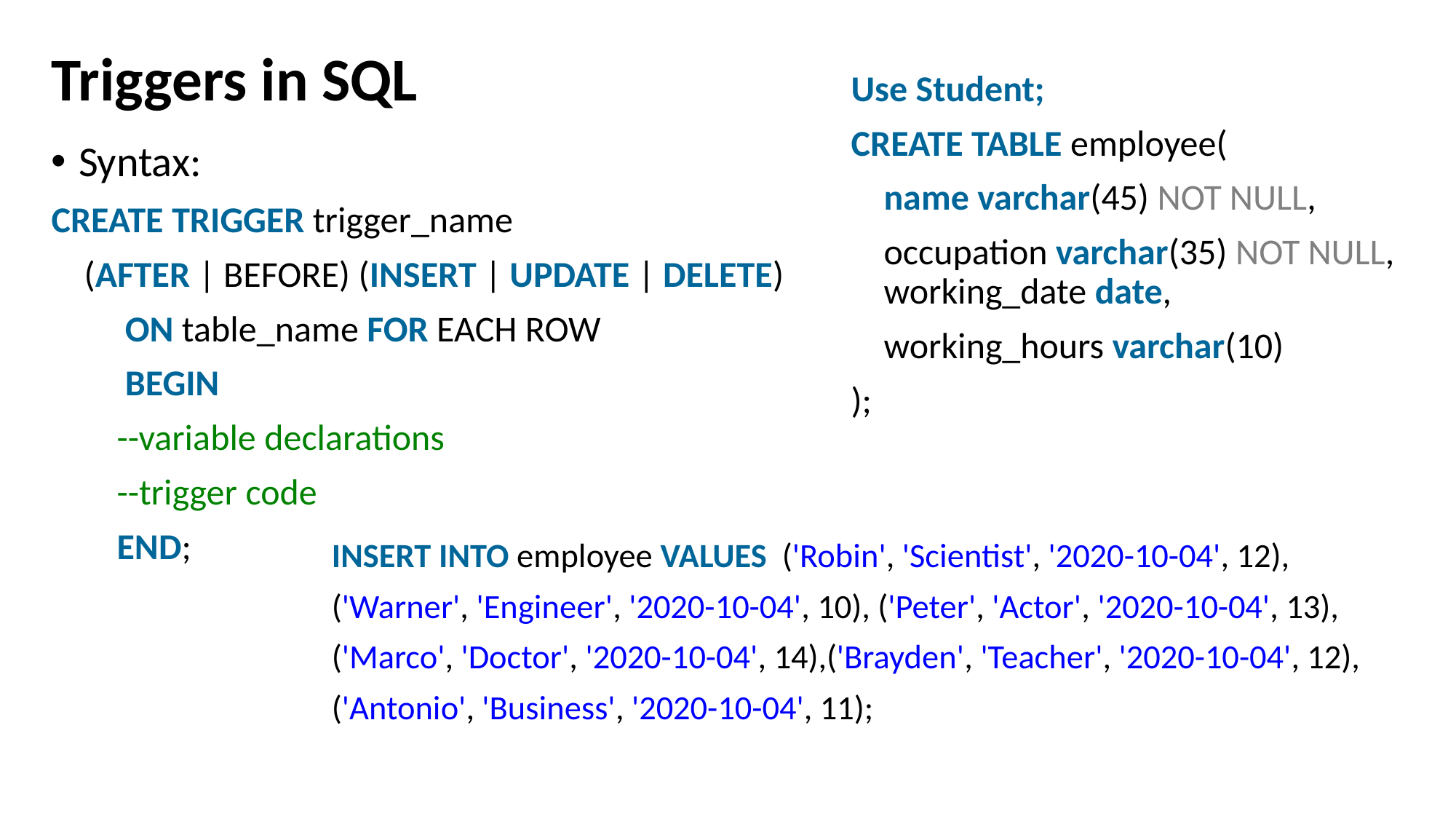

# Triggers in SQL
Use Student;
CREATE TABLE employee(
    name varchar(45) NOT NULL,
    occupation varchar(35) NOT NULL,     working_date date,
    working_hours varchar(10)
);

Syntax:
CREATE TRIGGER trigger_name
    (AFTER | BEFORE) (INSERT | UPDATE | DELETE)
         ON table_name FOR EACH ROW
         BEGIN
        --variable declarations
        --trigger code
        END;

INSERT INTO employee VALUES  ('Robin', 'Scientist', '2020-10-04', 12),
('Warner', 'Engineer', '2020-10-04', 10), ('Peter', 'Actor', '2020-10-04', 13),
('Marco', 'Doctor', '2020-10-04', 14),('Brayden', 'Teacher', '2020-10-04', 12),
('Antonio', 'Business', '2020-10-04', 11);